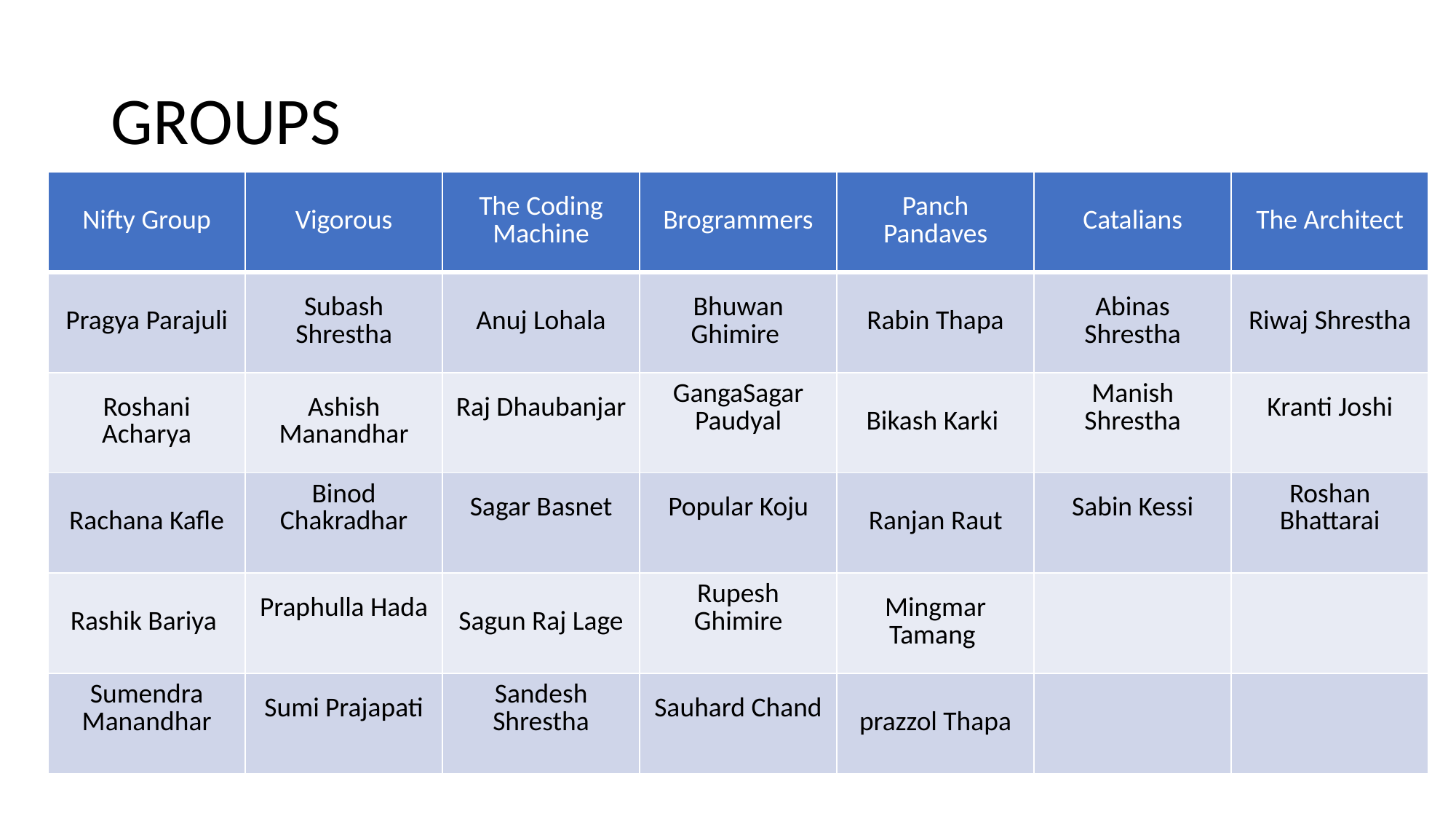

# GROUPS
| Nifty Group | Vigorous | The Coding Machine | Brogrammers | Panch Pandaves | Catalians | The Architect |
| --- | --- | --- | --- | --- | --- | --- |
| Pragya Parajuli | Subash Shrestha | Anuj Lohala | Bhuwan Ghimire | Rabin Thapa | Abinas Shrestha | Riwaj Shrestha |
| Roshani Acharya | Ashish Manandhar | Raj Dhaubanjar | GangaSagar Paudyal | Bikash Karki | Manish Shrestha | Kranti Joshi |
| Rachana Kafle | Binod Chakradhar | Sagar Basnet | Popular Koju | Ranjan Raut | Sabin Kessi | Roshan Bhattarai |
| Rashik Bariya | Praphulla Hada | Sagun Raj Lage | Rupesh Ghimire | Mingmar Tamang |  |  |
| Sumendra Manandhar | Sumi Prajapati | Sandesh Shrestha | Sauhard Chand | prazzol Thapa |  |  |